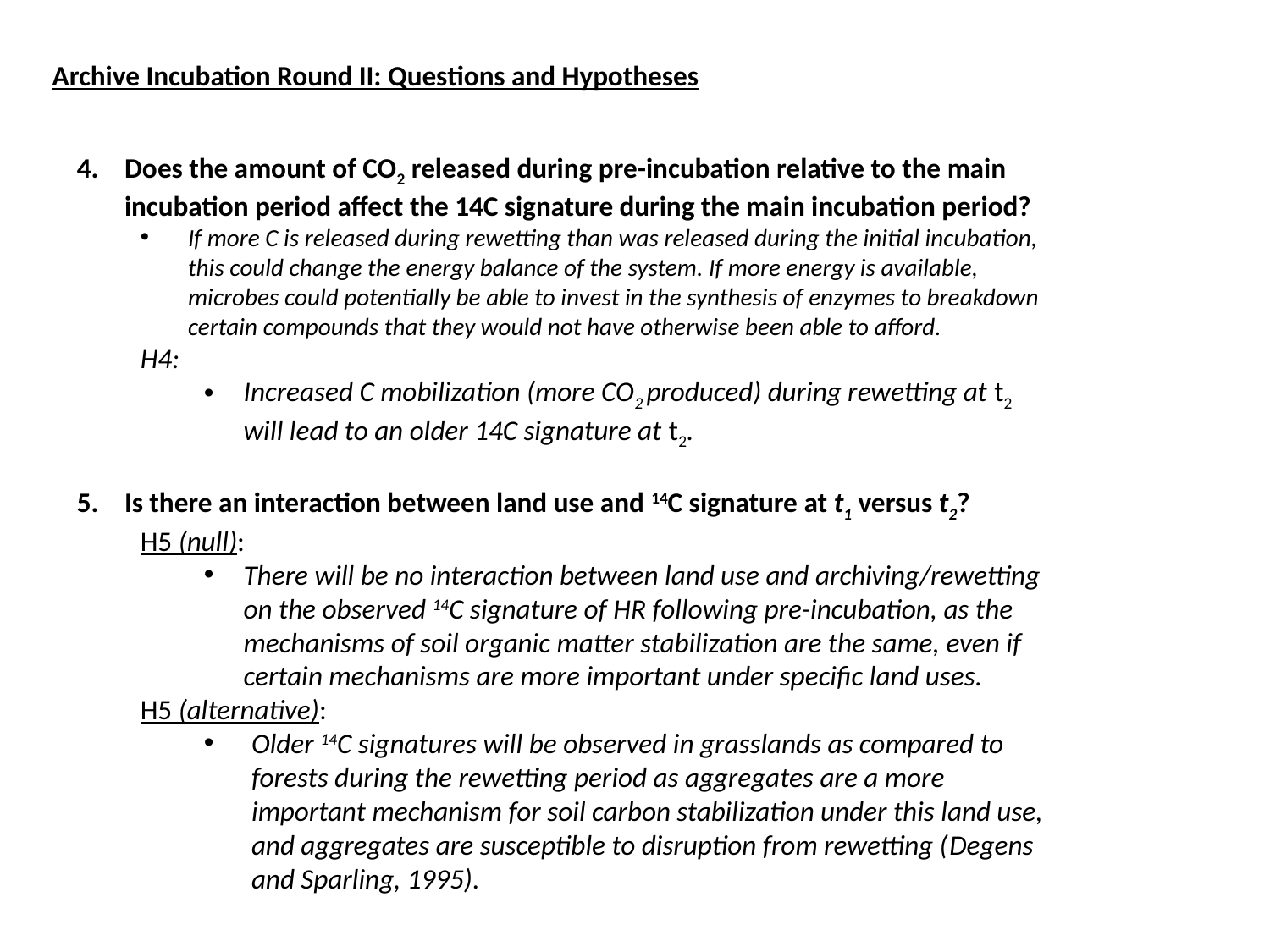

Archive Incubation Round II: Questions and Hypotheses
Does the amount of CO2 released during pre-incubation relative to the main incubation period affect the 14C signature during the main incubation period?
If more C is released during rewetting than was released during the initial incubation, this could change the energy balance of the system. If more energy is available, microbes could potentially be able to invest in the synthesis of enzymes to breakdown certain compounds that they would not have otherwise been able to afford.
H4:
Increased C mobilization (more CO2 produced) during rewetting at t2 will lead to an older 14C signature at t2.

Is there an interaction between land use and 14C signature at t1 versus t2?
H5 (null):
There will be no interaction between land use and archiving/rewetting on the observed 14C signature of HR following pre-incubation, as the mechanisms of soil organic matter stabilization are the same, even if certain mechanisms are more important under specific land uses.
H5 (alternative):
Older 14C signatures will be observed in grasslands as compared to forests during the rewetting period as aggregates are a more important mechanism for soil carbon stabilization under this land use, and aggregates are susceptible to disruption from rewetting (Degens and Sparling, 1995).